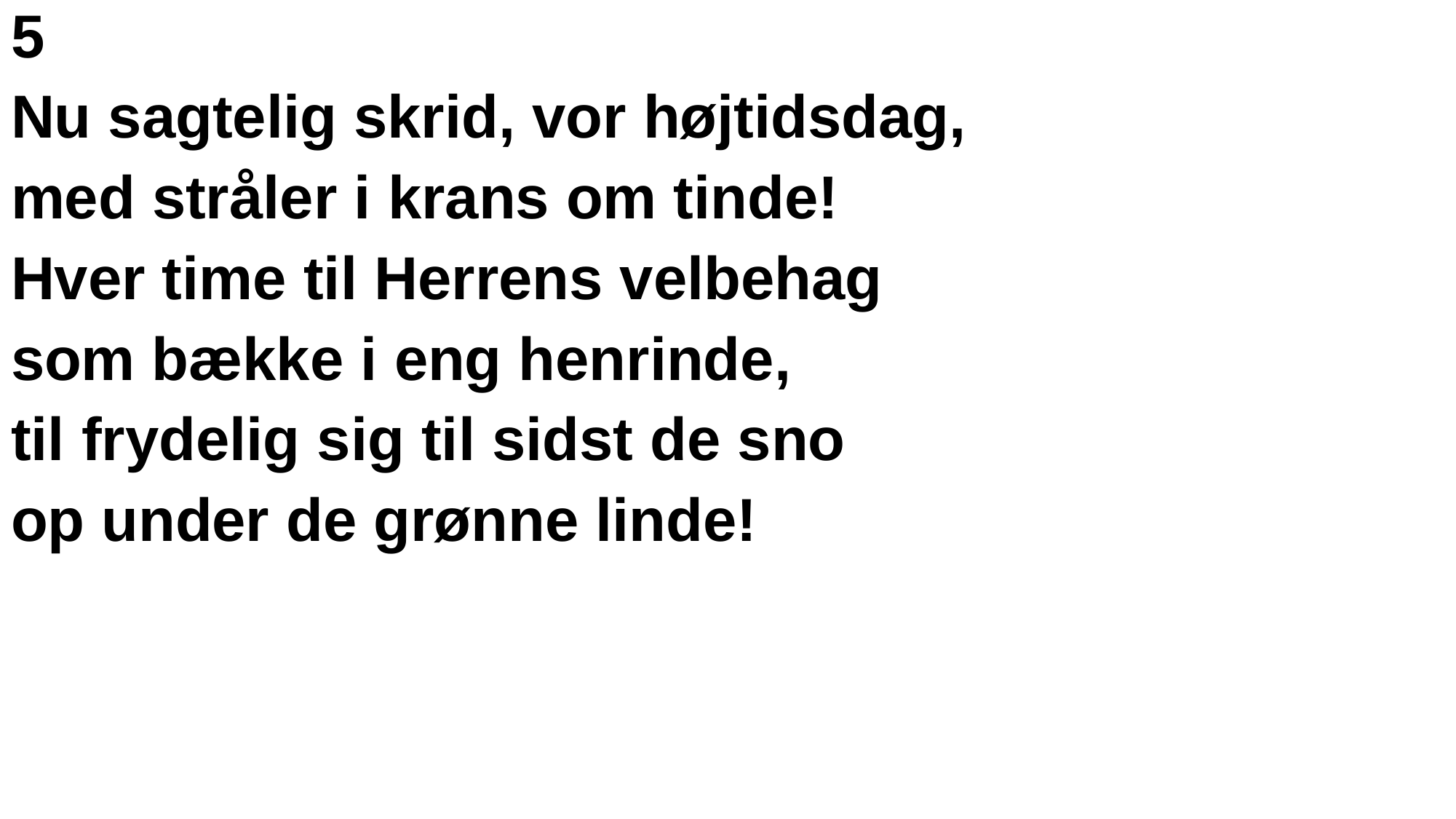

5
Nu sagtelig skrid, vor højtidsdag,
med stråler i krans om tinde!
Hver time til Herrens velbehag
som bække i eng henrinde,
til frydelig sig til sidst de sno
op under de grønne linde!
#